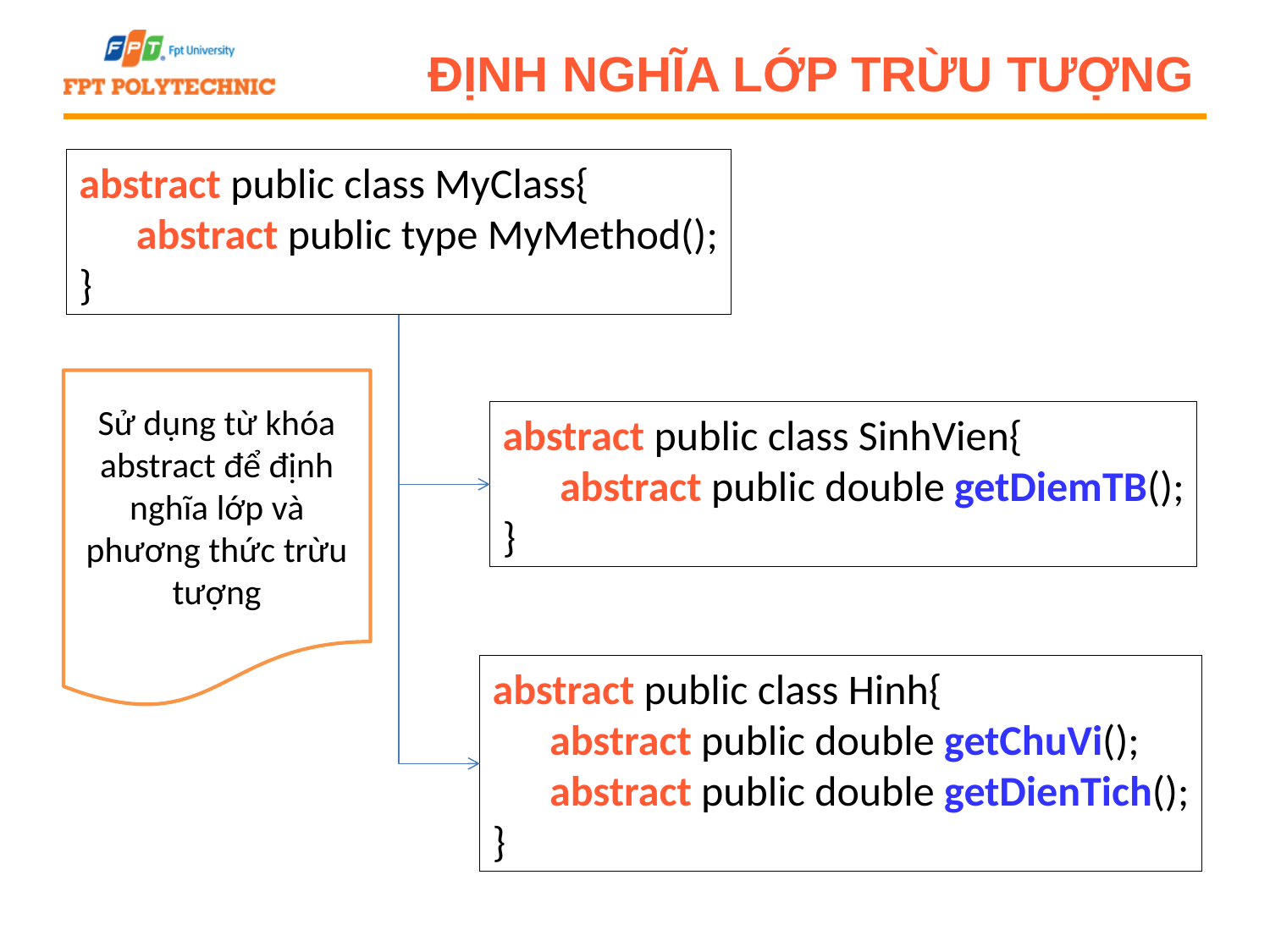

# Định nghĩa lớp trừu tượng
abstract public class MyClass{
      abstract public type MyMethod();
}
Sử dụng từ khóa abstract để định nghĩa lớp và phương thức trừu tượng
abstract public class SinhVien{
      abstract public double getDiemTB();
}
abstract public class Hinh{
      abstract public double getChuVi();
      abstract public double getDienTich();
}